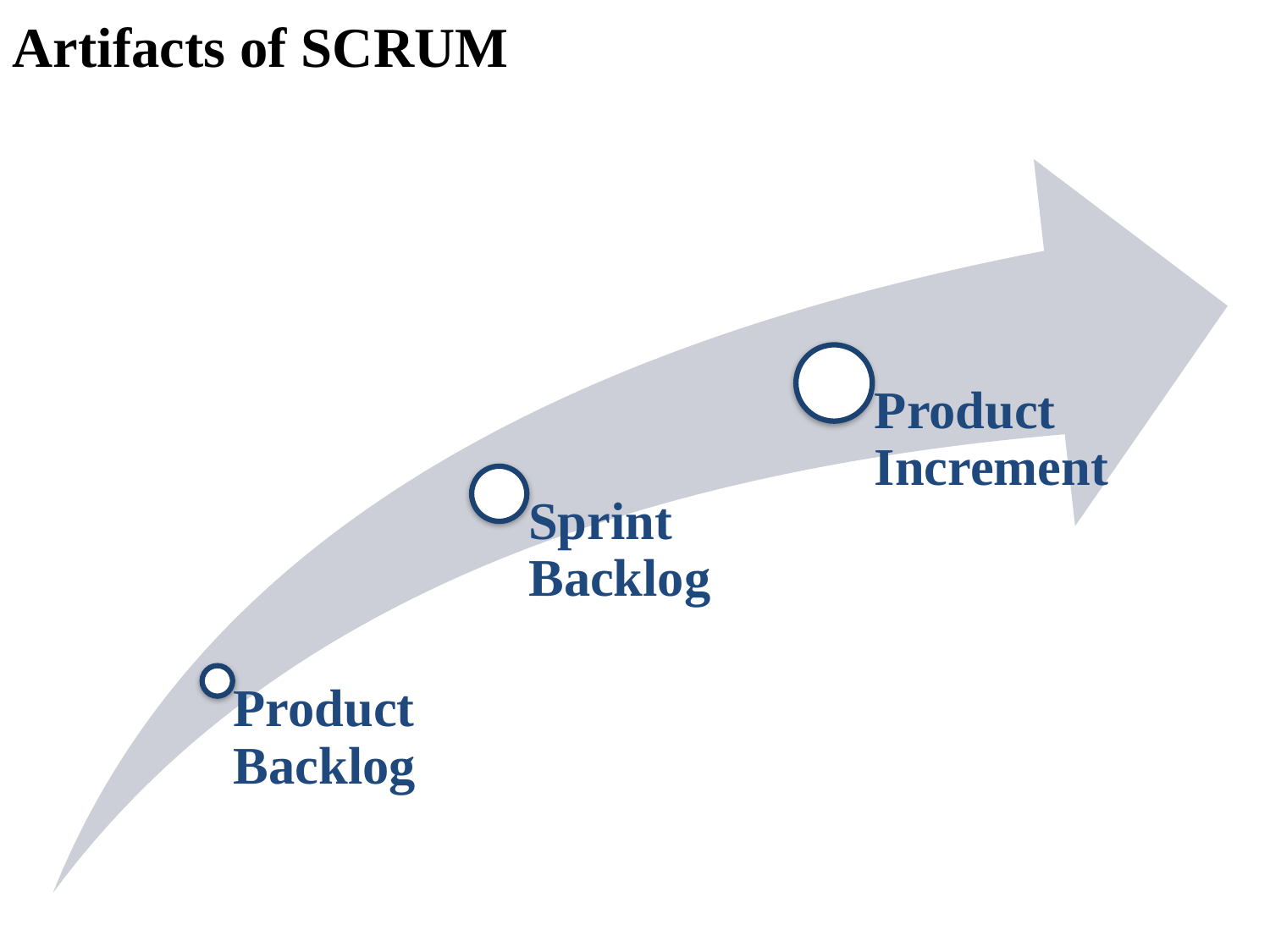

Artifacts of SCRUM
Product Backlog
Sprint Backlog
Product Increment